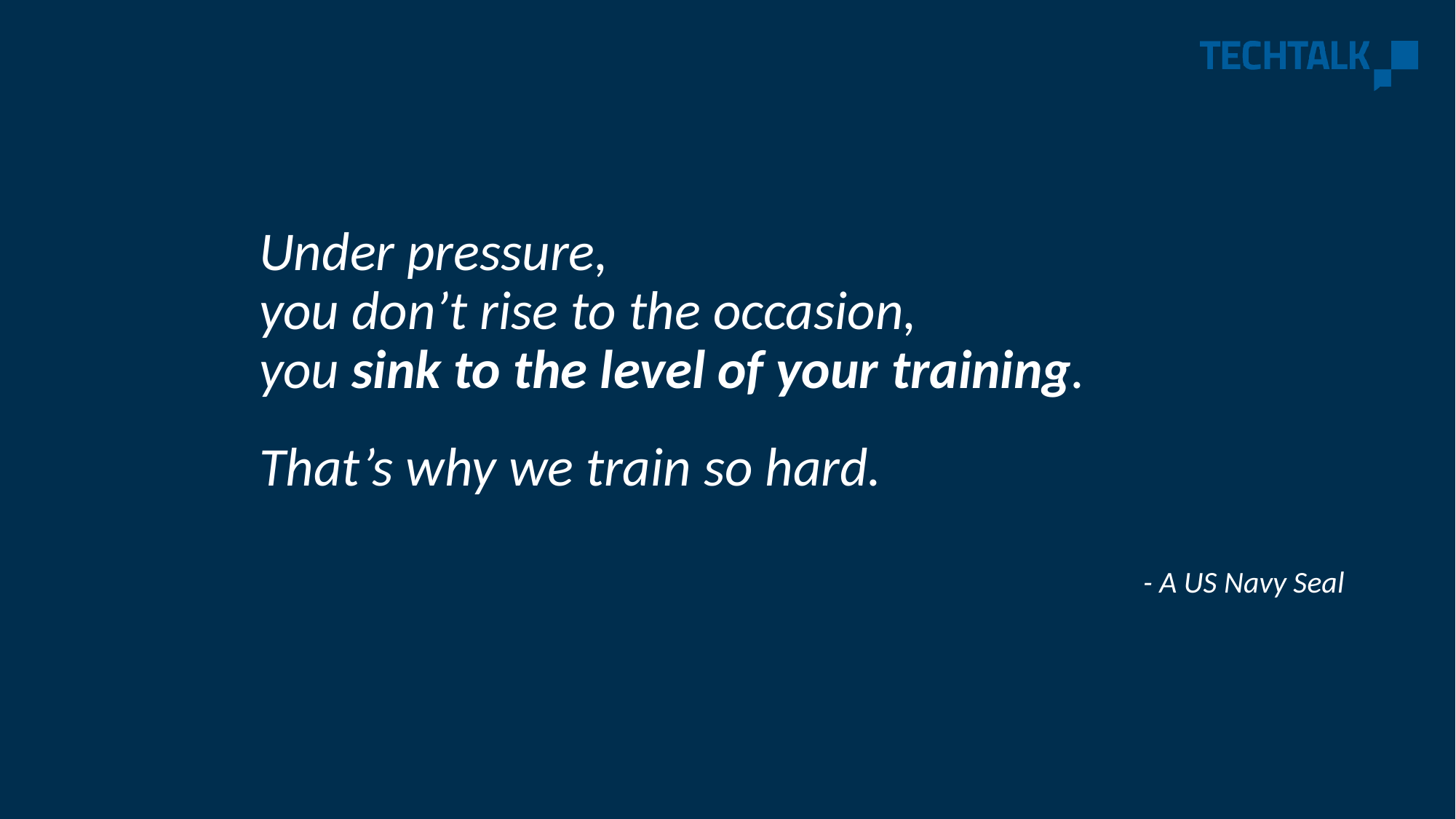

Under pressure,
you don’t rise to the occasion,
you sink to the level of your training.
That’s why we train so hard.

- A US Navy Seal